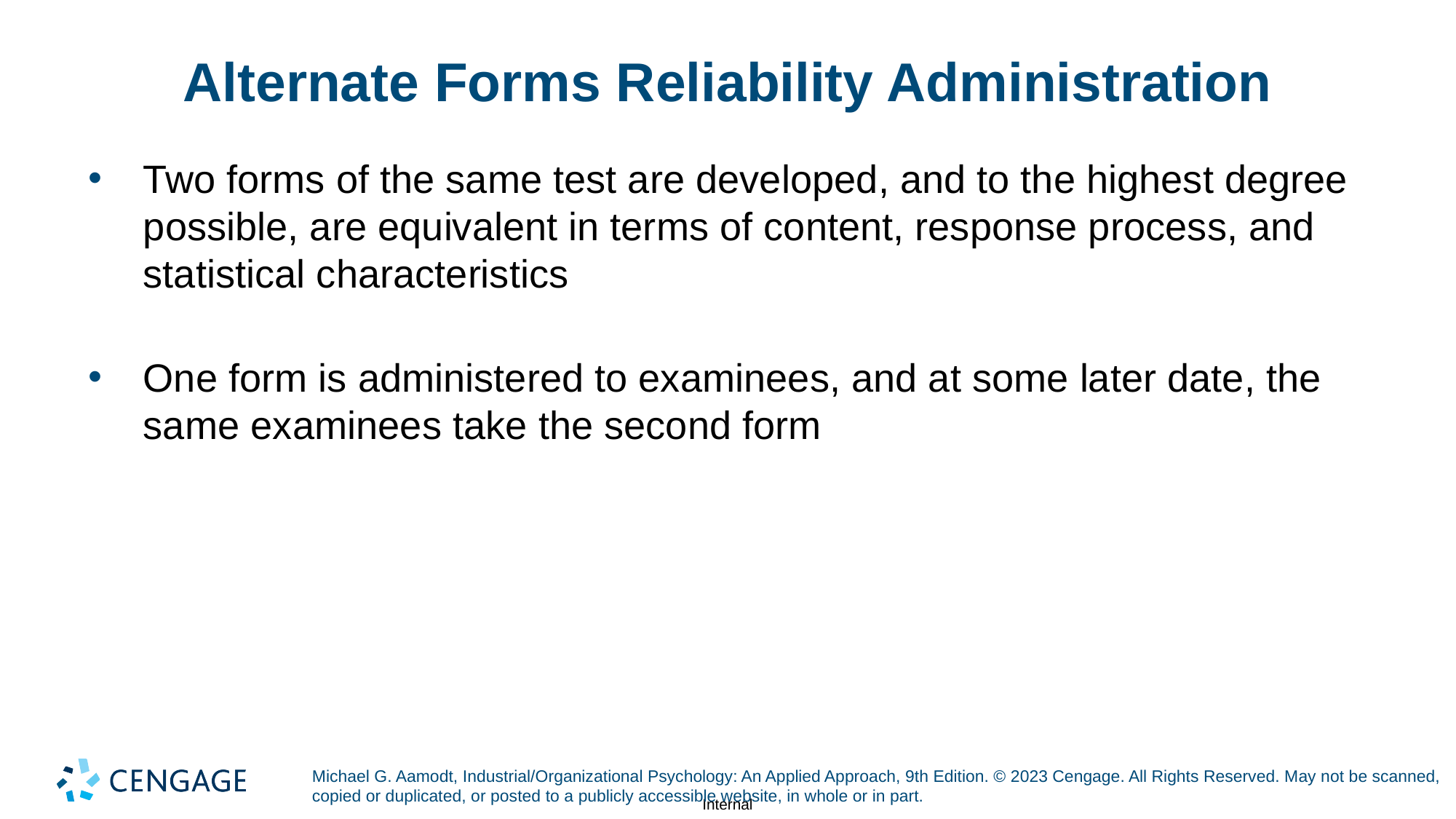

# Alternate Forms Reliability Administration
Two forms of the same test are developed, and to the highest degree possible, are equivalent in terms of content, response process, and statistical characteristics
One form is administered to examinees, and at some later date, the same examinees take the second form